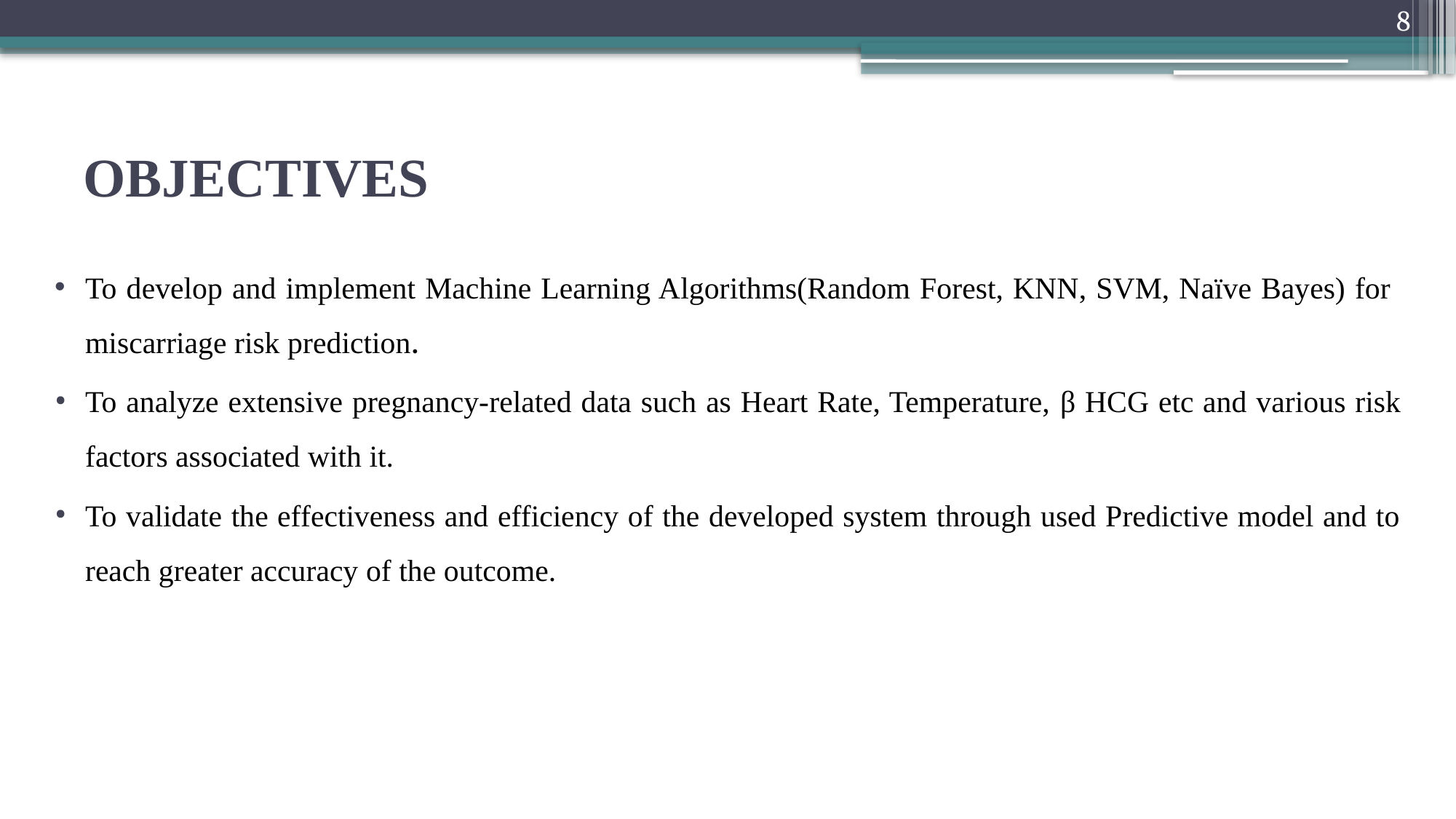

8
# OBJECTIVES
To develop and implement Machine Learning Algorithms(Random Forest, KNN, SVM, Naïve Bayes) for  miscarriage risk prediction.
To analyze extensive pregnancy-related data such as Heart Rate, Temperature, β HCG etc and various risk factors associated with it.
To validate the effectiveness and efficiency of the developed system through used Predictive model and to reach greater accuracy of the outcome.